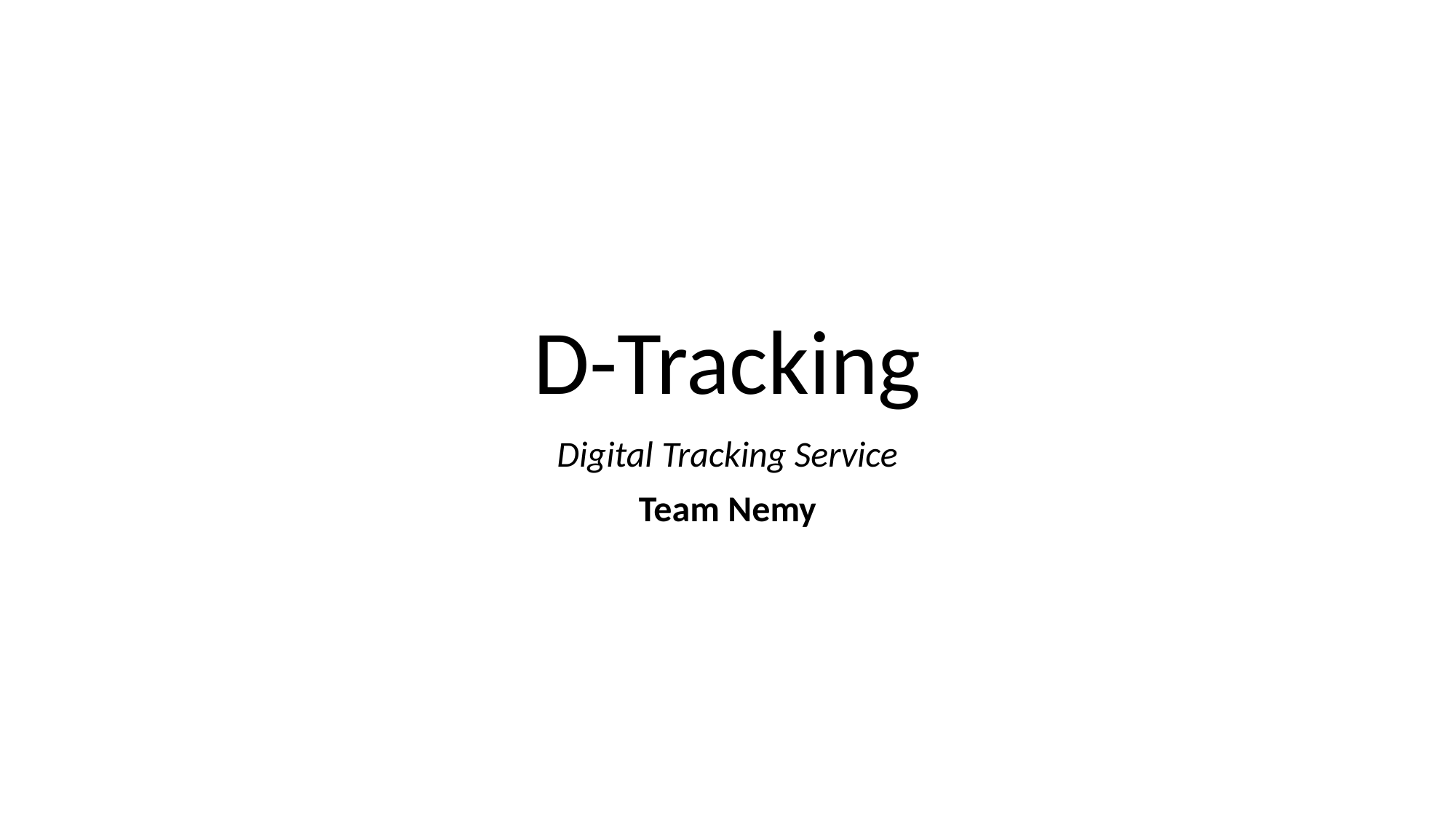

# D-Tracking
Digital Tracking Service
Team Nemy